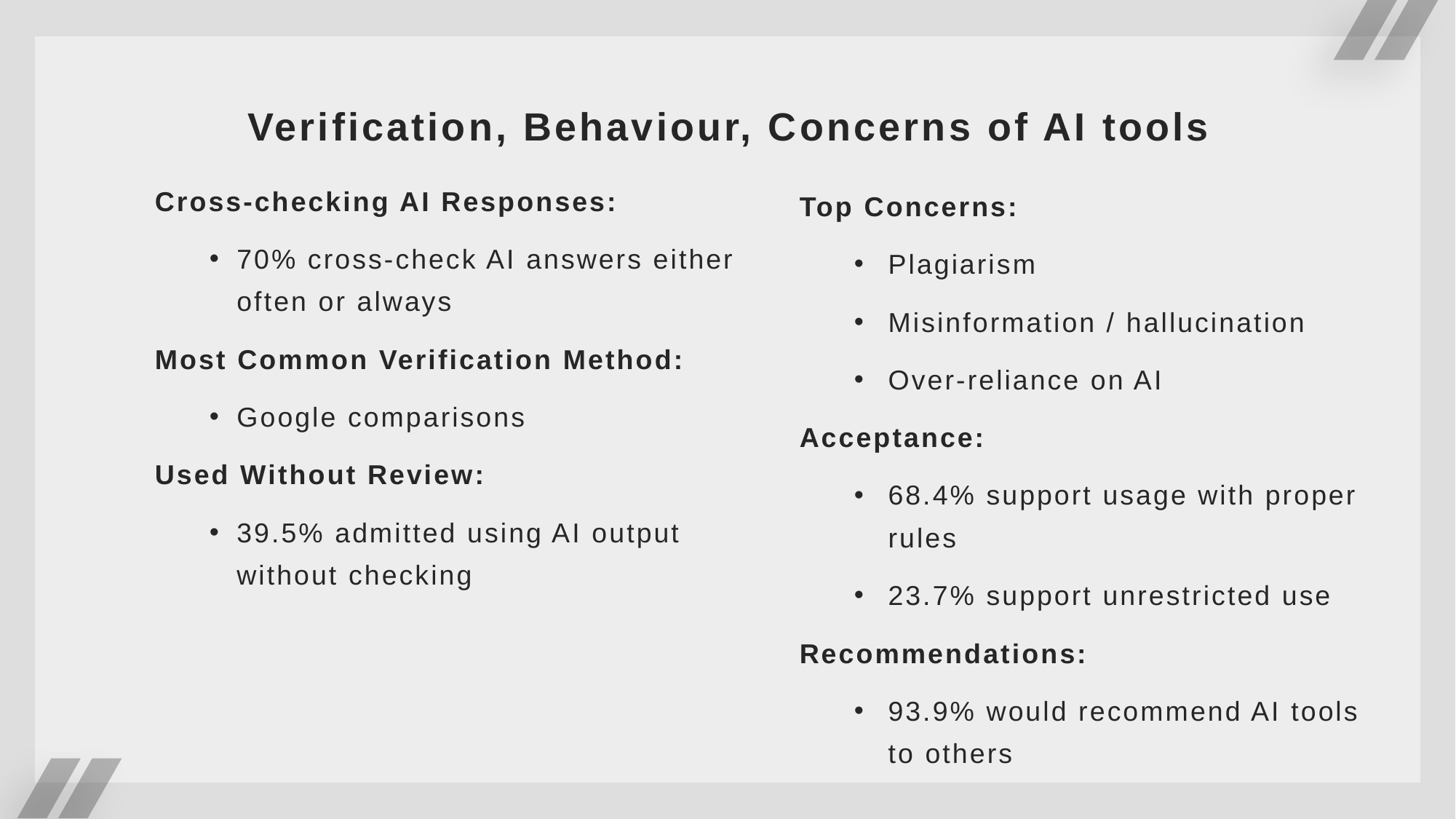

# Verification, Behaviour, Concerns of AI tools
Cross-checking AI Responses:
70% cross-check AI answers either often or always
Most Common Verification Method:
Google comparisons
Used Without Review:
39.5% admitted using AI output without checking
Top Concerns:
Plagiarism
Misinformation / hallucination
Over-reliance on AI
Acceptance:
68.4% support usage with proper rules
23.7% support unrestricted use
Recommendations:
93.9% would recommend AI tools to others